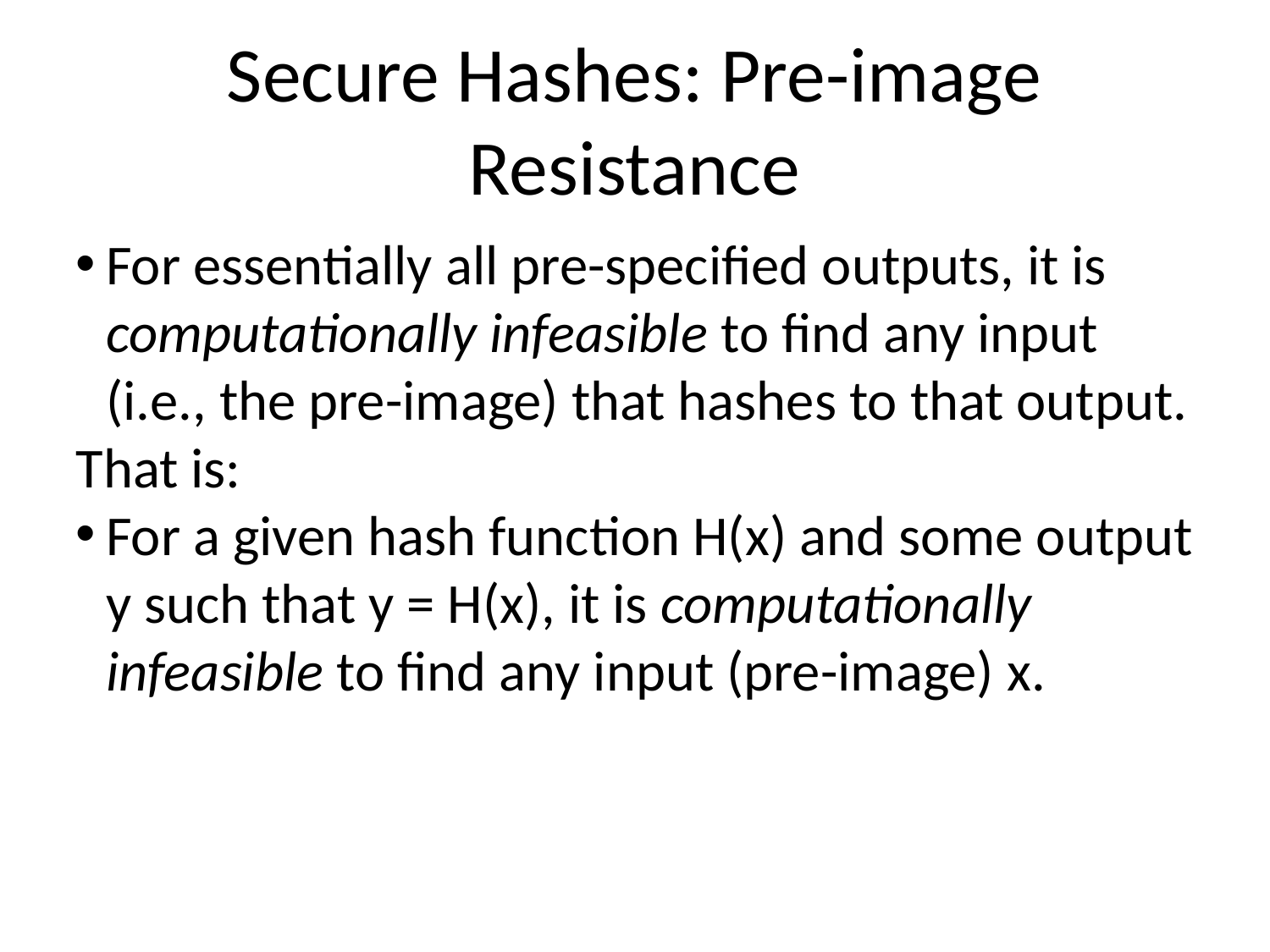

Secure Hashes: Pre-image Resistance
For essentially all pre-specified outputs, it is computationally infeasible to find any input (i.e., the pre-image) that hashes to that output.
That is:
For a given hash function H(x) and some output y such that y = H(x), it is computationally infeasible to find any input (pre-image) x.